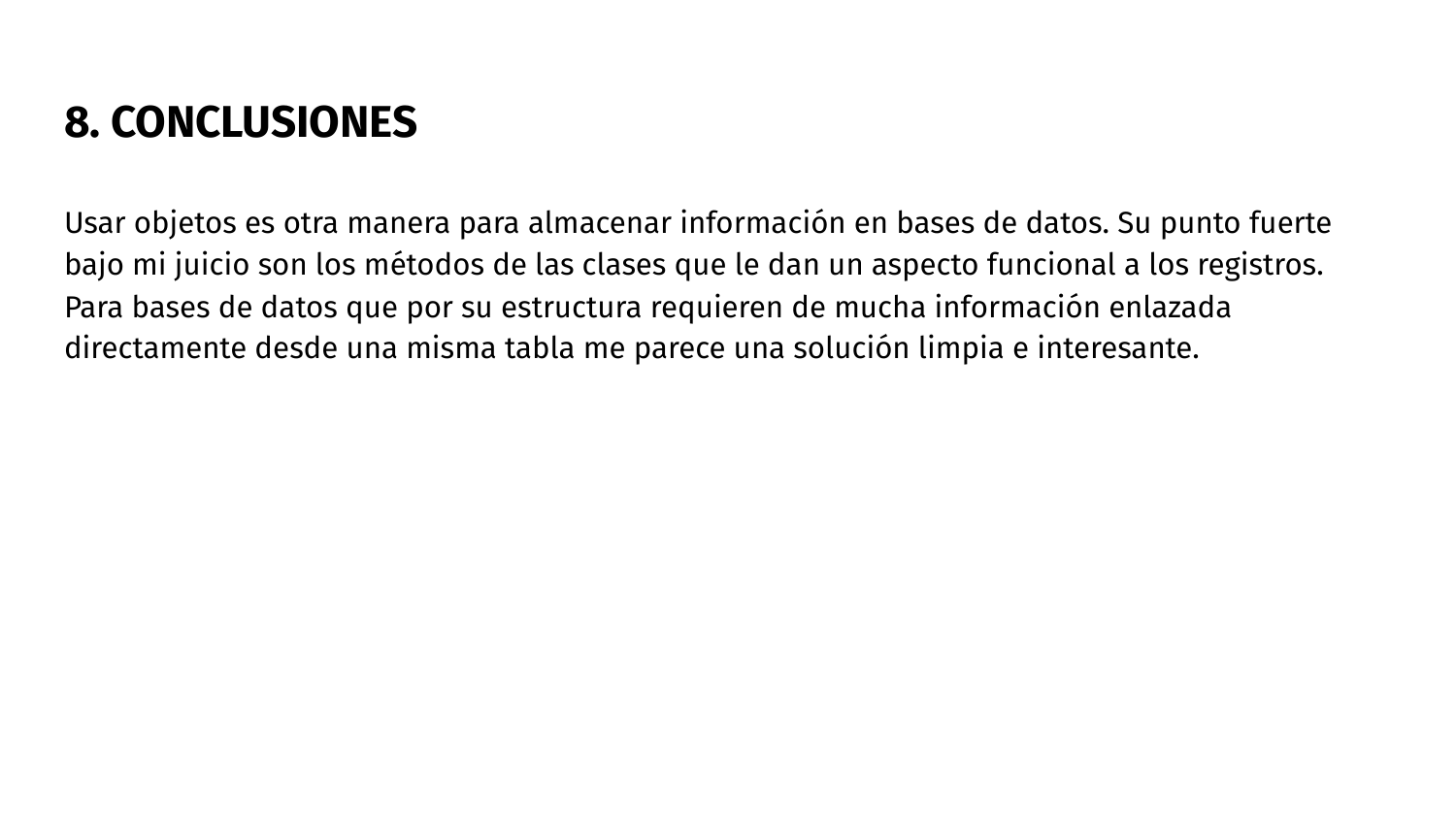

# 8. CONCLUSIONES

Usar objetos es otra manera para almacenar información en bases de datos. Su punto fuerte bajo mi juicio son los métodos de las clases que le dan un aspecto funcional a los registros. Para bases de datos que por su estructura requieren de mucha información enlazada directamente desde una misma tabla me parece una solución limpia e interesante.